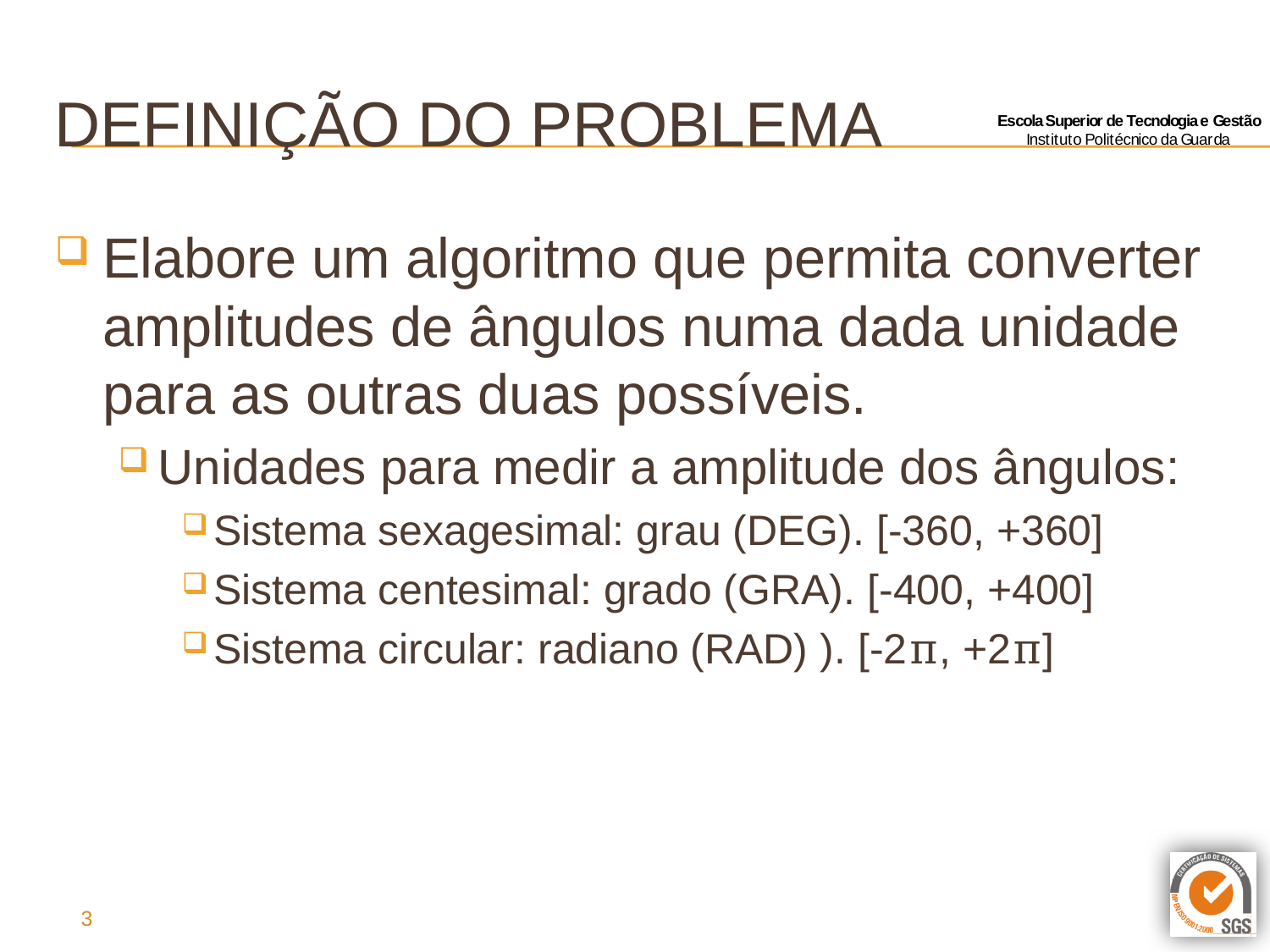

# Definição do problema
Elabore um algoritmo que permita converter amplitudes de ângulos numa dada unidade para as outras duas possíveis.
Unidades para medir a amplitude dos ângulos:
Sistema sexagesimal: grau (DEG). [-360, +360]
Sistema centesimal: grado (GRA). [-400, +400]
Sistema circular: radiano (RAD) ). [-2π, +2π]

3